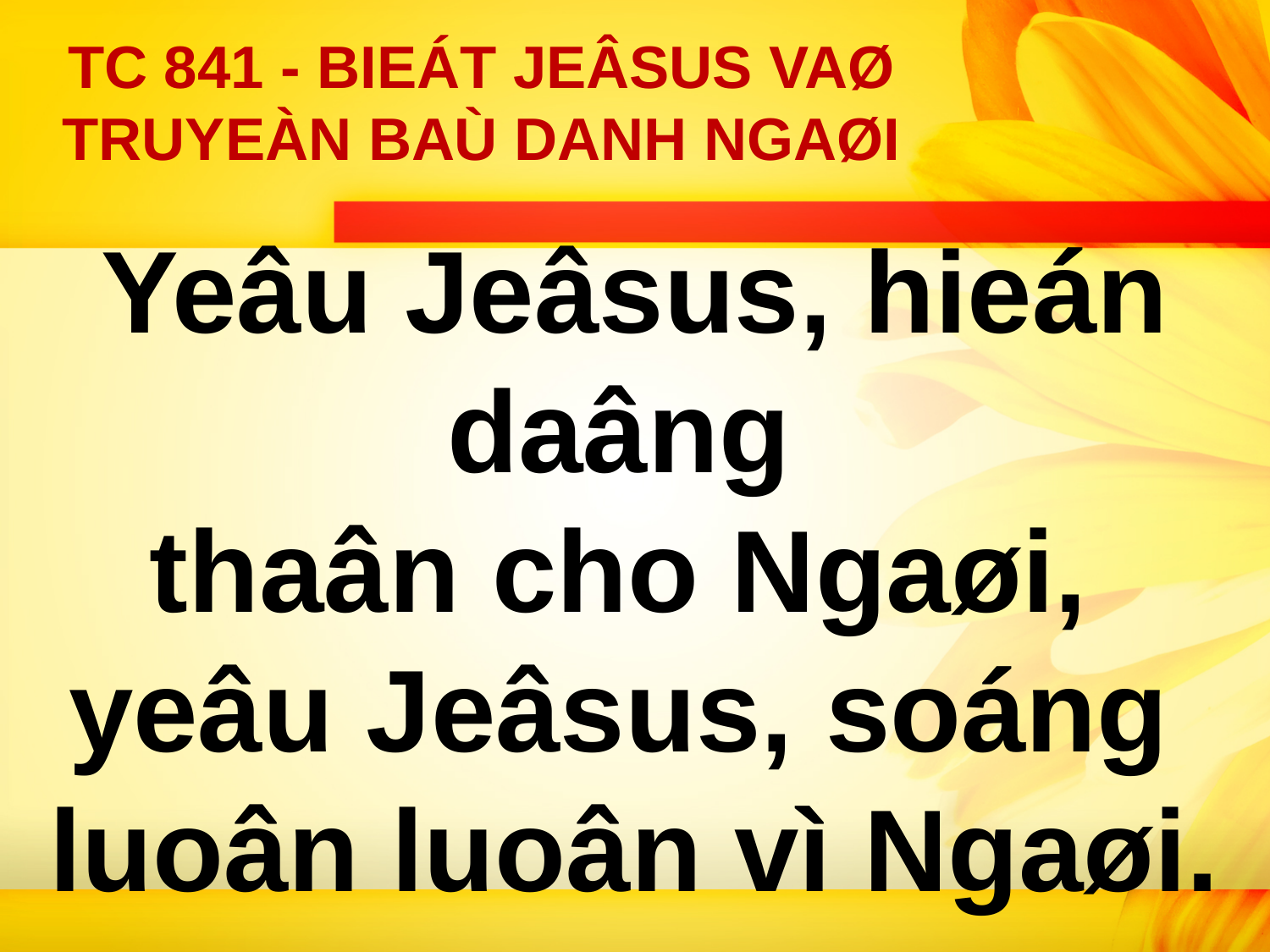

TC 841 - BIEÁT JEÂSUS VAØ TRUYEÀN BAÙ DANH NGAØI
Yeâu Jeâsus, hieán daâng
thaân cho Ngaøi,
yeâu Jeâsus, soáng
luoân luoân vì Ngaøi.